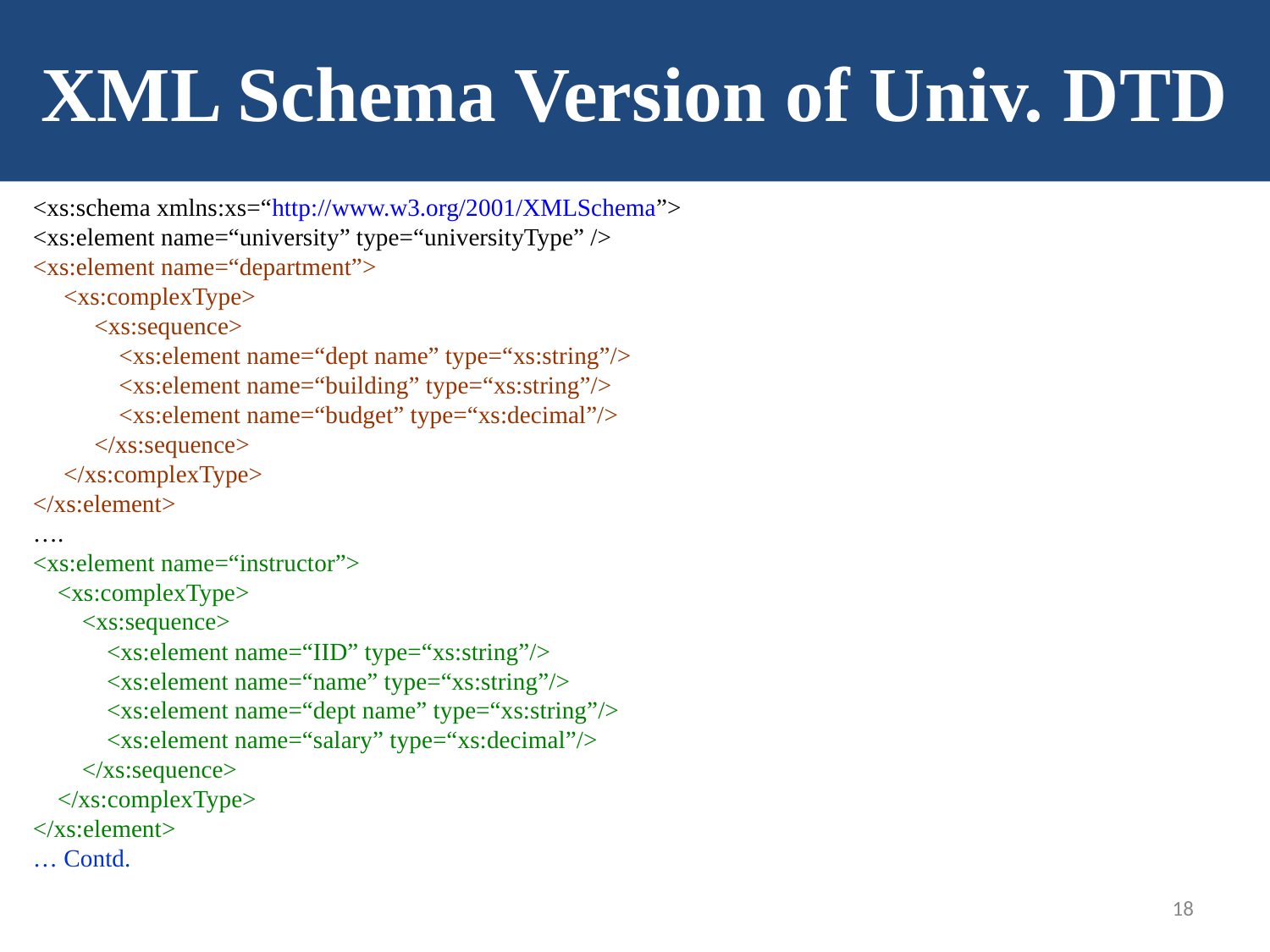

# XML Schema Version of Univ. DTD
<xs:schema xmlns:xs=“http://www.w3.org/2001/XMLSchema”>
<xs:element name=“university” type=“universityType” />
<xs:element name=“department”>
     <xs:complexType>
          <xs:sequence>
              <xs:element name=“dept name” type=“xs:string”/>
              <xs:element name=“building” type=“xs:string”/>
              <xs:element name=“budget” type=“xs:decimal”/>
          </xs:sequence>
     </xs:complexType>
</xs:element>
….
<xs:element name=“instructor”>
    <xs:complexType>
        <xs:sequence>
            <xs:element name=“IID” type=“xs:string”/>
            <xs:element name=“name” type=“xs:string”/>
            <xs:element name=“dept name” type=“xs:string”/>
            <xs:element name=“salary” type=“xs:decimal”/>
        </xs:sequence>
    </xs:complexType>
</xs:element>
… Contd.
18